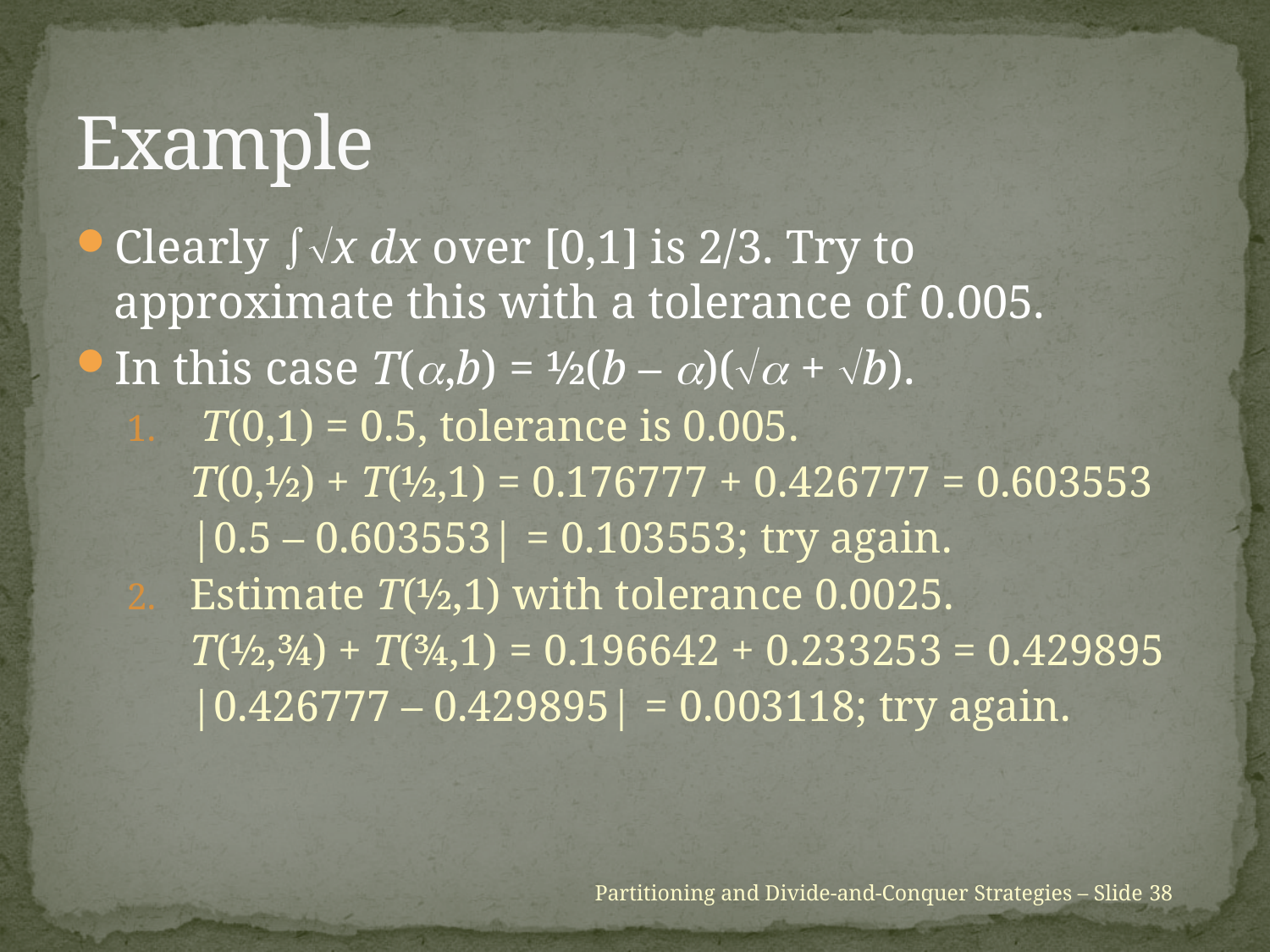

# Example
Clearly ∫√x dx over [0,1] is 2/3. Try to approximate this with a tolerance of 0.005.
In this case T(α,b) = ½(b – α)(√α + √b).
 T(0,1) = 0.5, tolerance is 0.005.
	T(0,½) + T(½,1) = 0.176777 + 0.426777 = 0.603553
	|0.5 – 0.603553| = 0.103553; try again.
Estimate T(½,1) with tolerance 0.0025.
	T(½,¾) + T(¾,1) = 0.196642 + 0.233253 = 0.429895
	|0.426777 – 0.429895| = 0.003118; try again.

Partitioning and Divide-and-Conquer Strategies – Slide 38